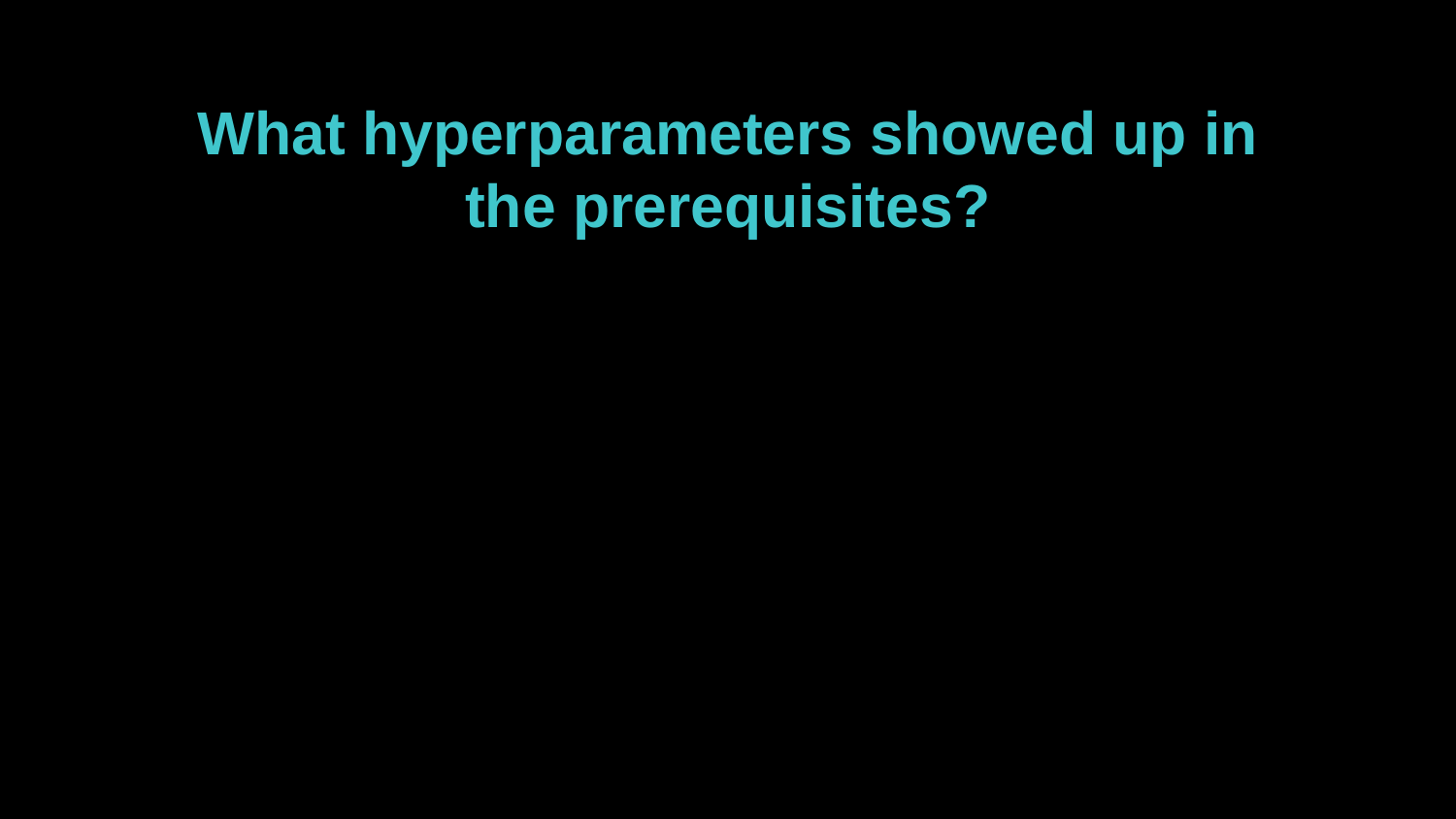

What hyperparameters showed up in the prerequisites?